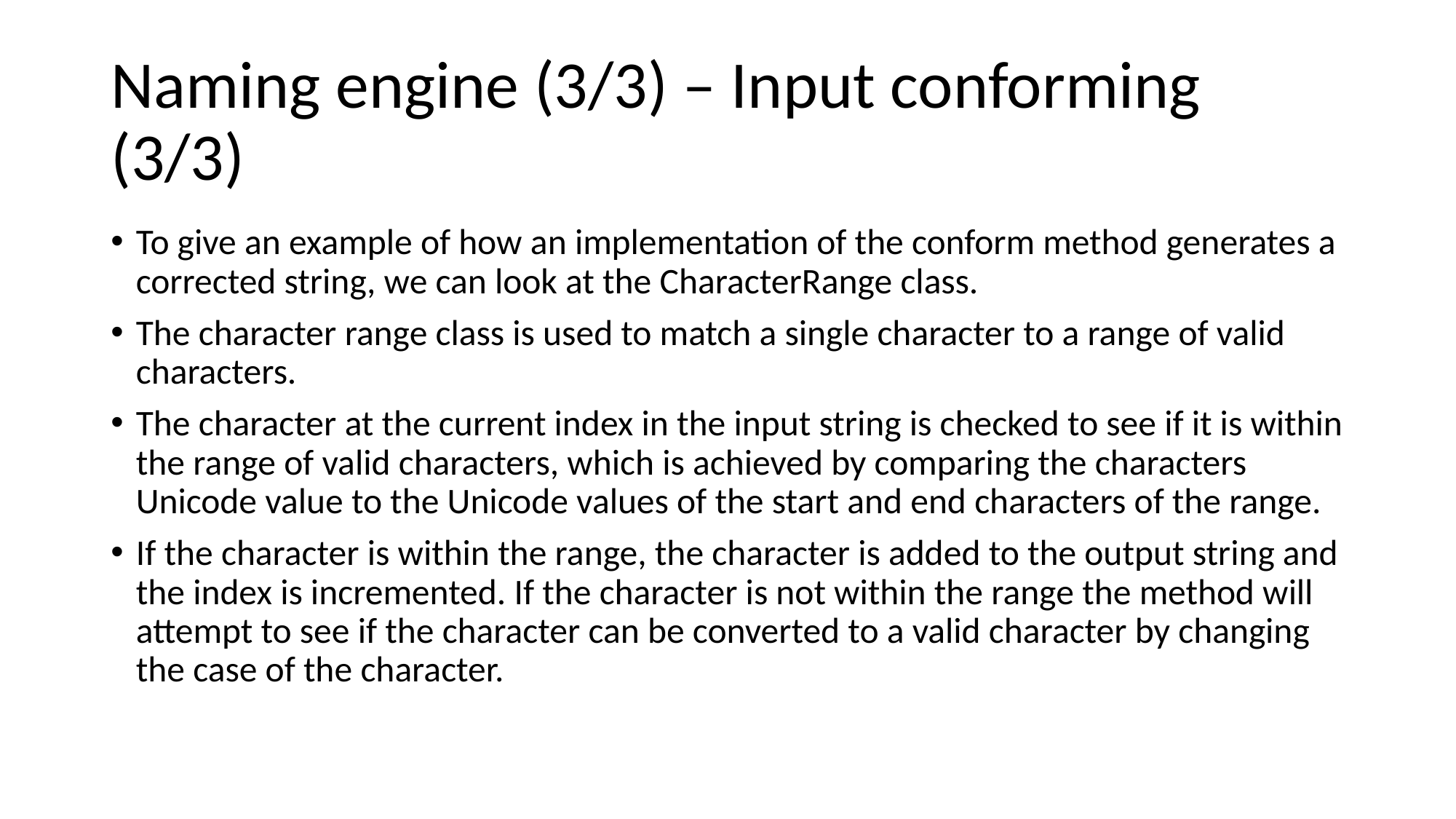

# Naming engine (3/3) – Input conforming (3/3)
To give an example of how an implementation of the conform method generates a corrected string, we can look at the CharacterRange class.
The character range class is used to match a single character to a range of valid characters.
The character at the current index in the input string is checked to see if it is within the range of valid characters, which is achieved by comparing the characters Unicode value to the Unicode values of the start and end characters of the range.
If the character is within the range, the character is added to the output string and the index is incremented. If the character is not within the range the method will attempt to see if the character can be converted to a valid character by changing the case of the character.